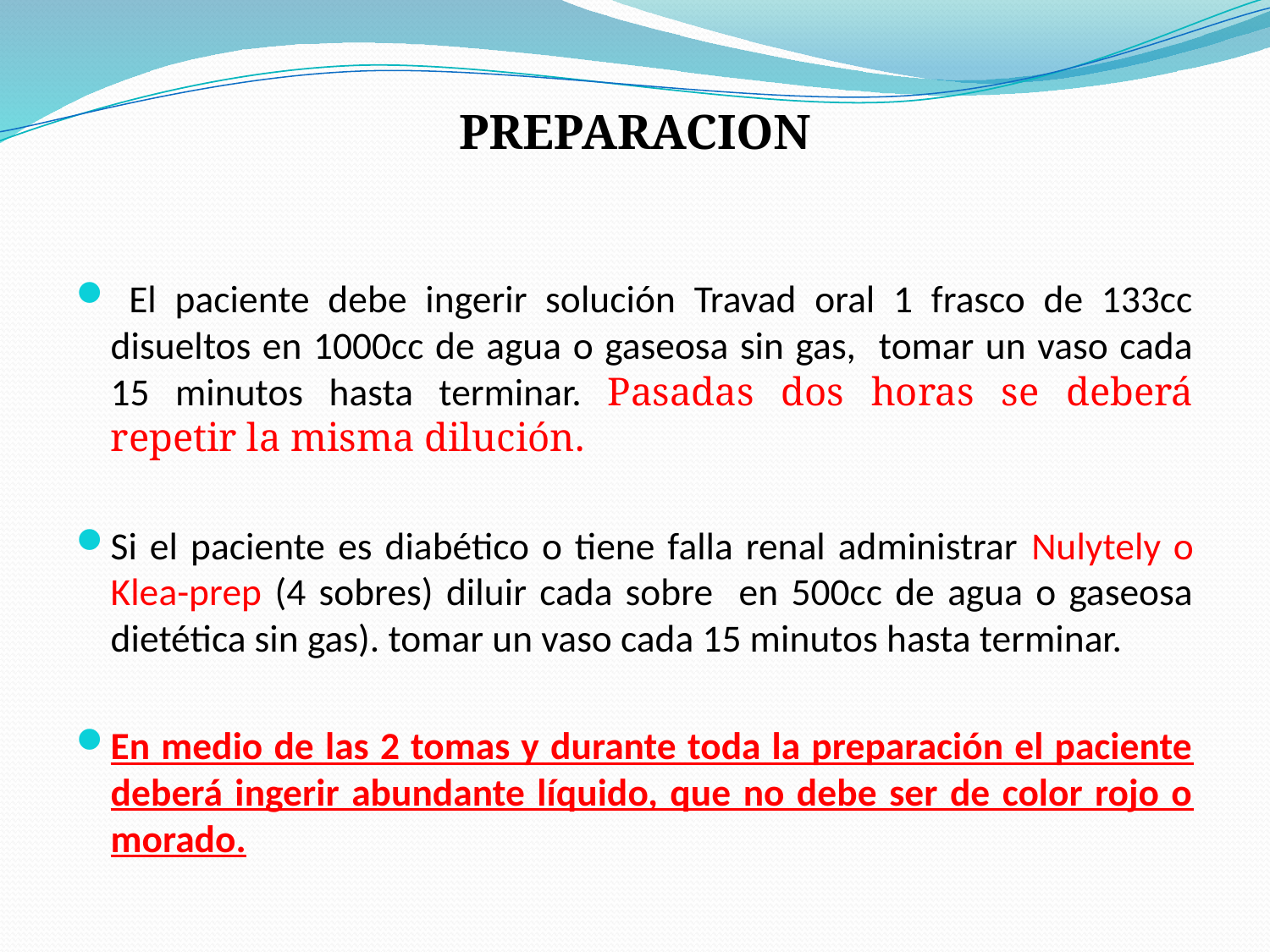

PREPARACION

 El paciente debe ingerir solución Travad oral 1 frasco de 133cc disueltos en 1000cc de agua o gaseosa sin gas,  tomar un vaso cada 15 minutos hasta terminar. Pasadas dos horas se deberá repetir la misma dilución.

Si el paciente es diabético o tiene falla renal administrar Nulytely o Klea-prep (4 sobres) diluir cada sobre  en 500cc de agua o gaseosa dietética sin gas). tomar un vaso cada 15 minutos hasta terminar.

En medio de las 2 tomas y durante toda la preparación el paciente deberá ingerir abundante líquido, que no debe ser de color rojo o morado.